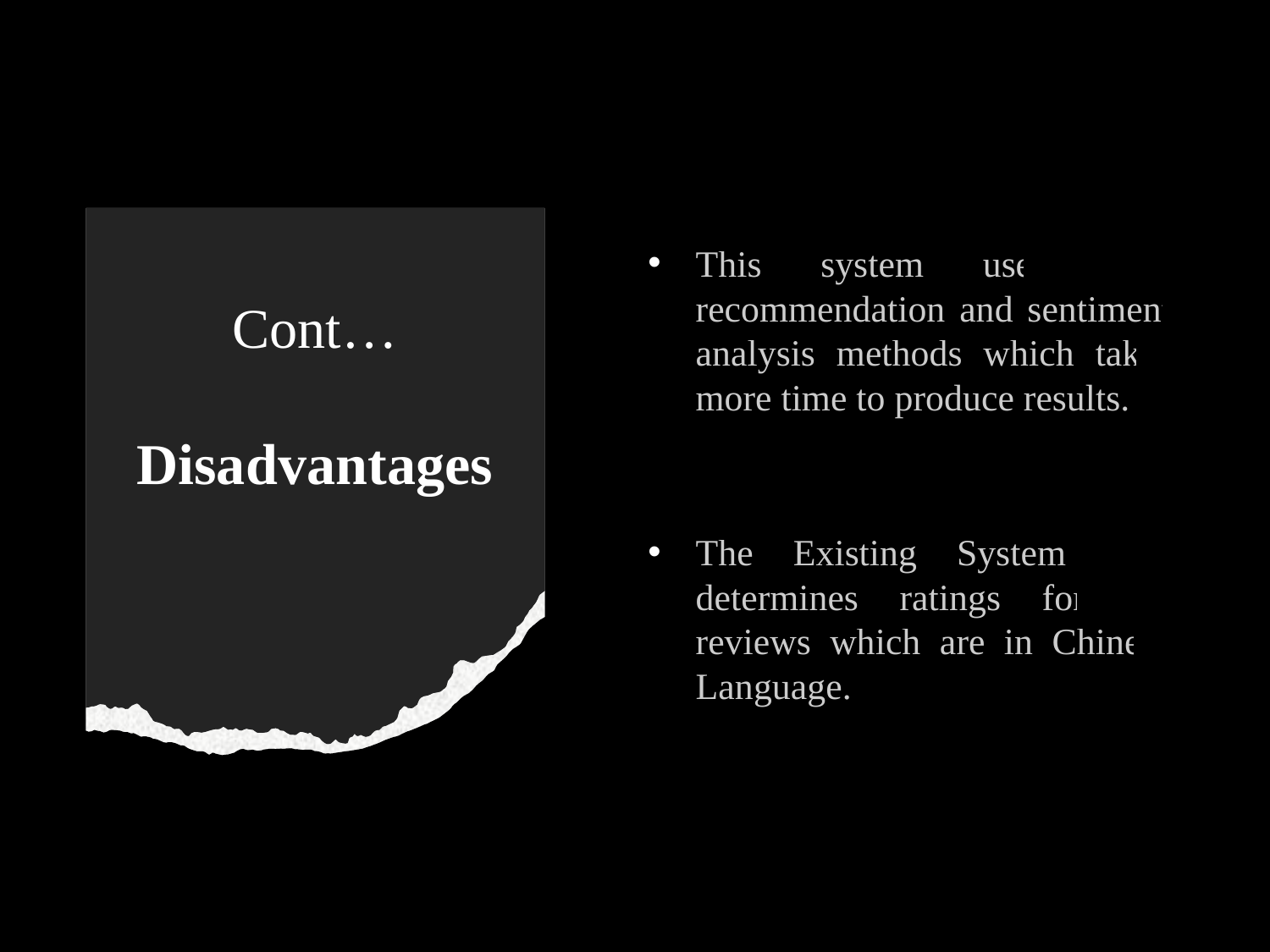

This system uses both recommendation and sentiment analysis methods which takes more time to produce results.

The Existing System only determines ratings for the reviews which are in Chinese Language.

# Cont… Disadvantages